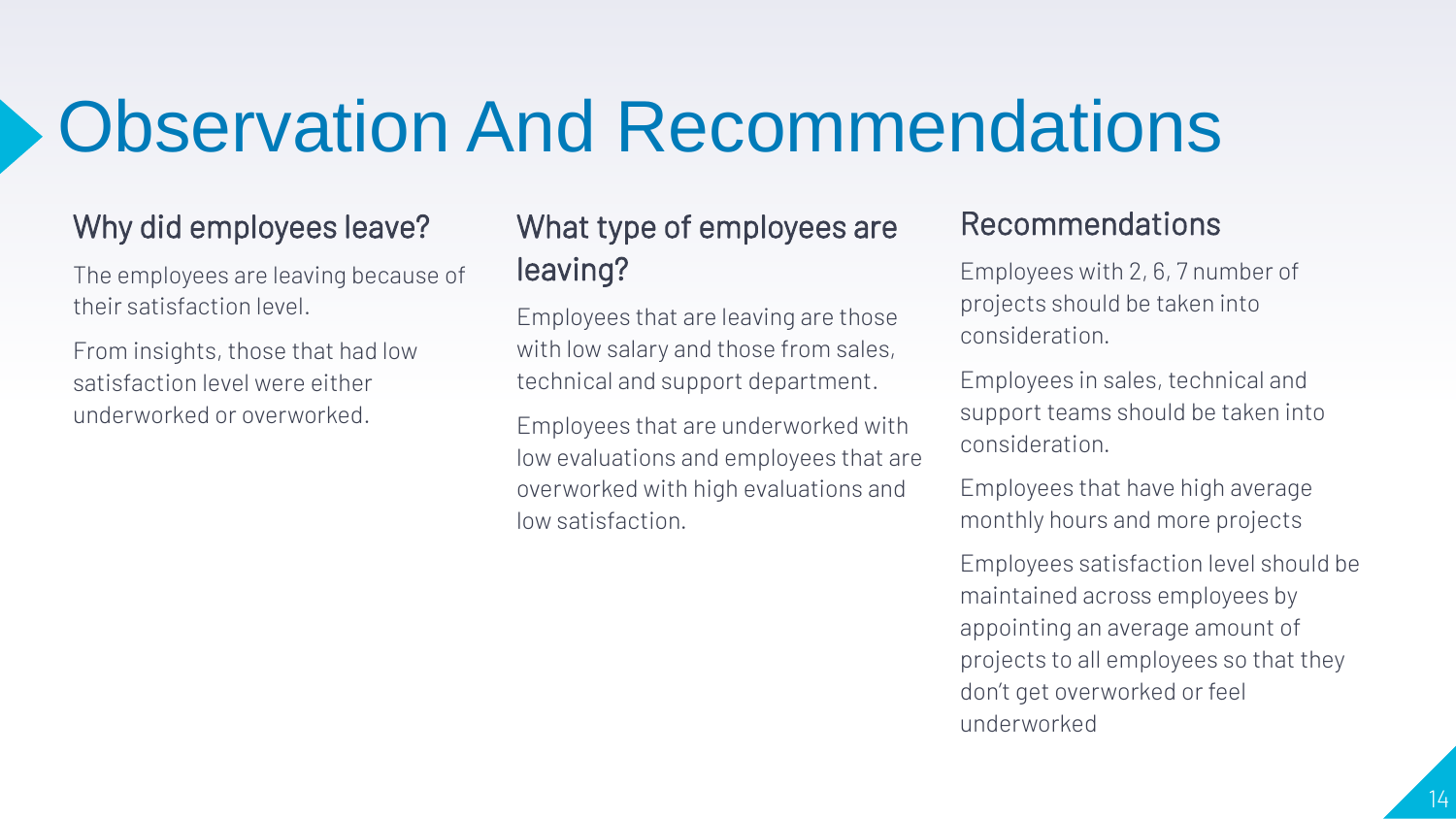

# Observation And Recommendations
Recommendations
Employees with 2, 6, 7 number of projects should be taken into consideration.
Employees in sales, technical and support teams should be taken into consideration.
Employees that have high average monthly hours and more projects
Employees satisfaction level should be maintained across employees by appointing an average amount of projects to all employees so that they don’t get overworked or feel underworked
Why did employees leave?
The employees are leaving because of their satisfaction level.
From insights, those that had low satisfaction level were either underworked or overworked.
What type of employees are leaving?
Employees that are leaving are those with low salary and those from sales, technical and support department.
Employees that are underworked with low evaluations and employees that are overworked with high evaluations and low satisfaction.
14